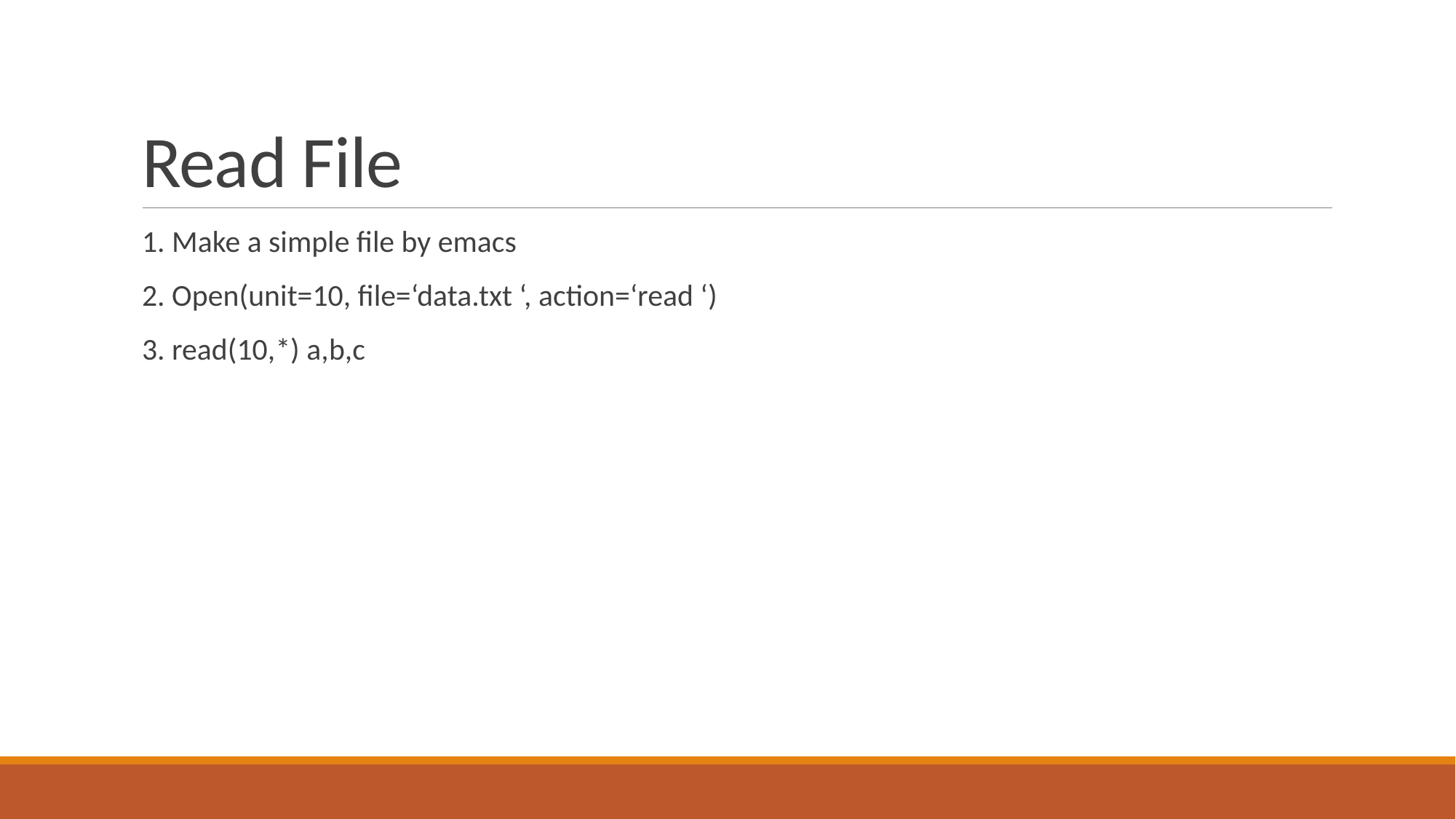

# Read File
1. Make a simple file by emacs
2. Open(unit=10, file=‘data.txt ‘, action=‘read ‘)
3. read(10,*) a,b,c